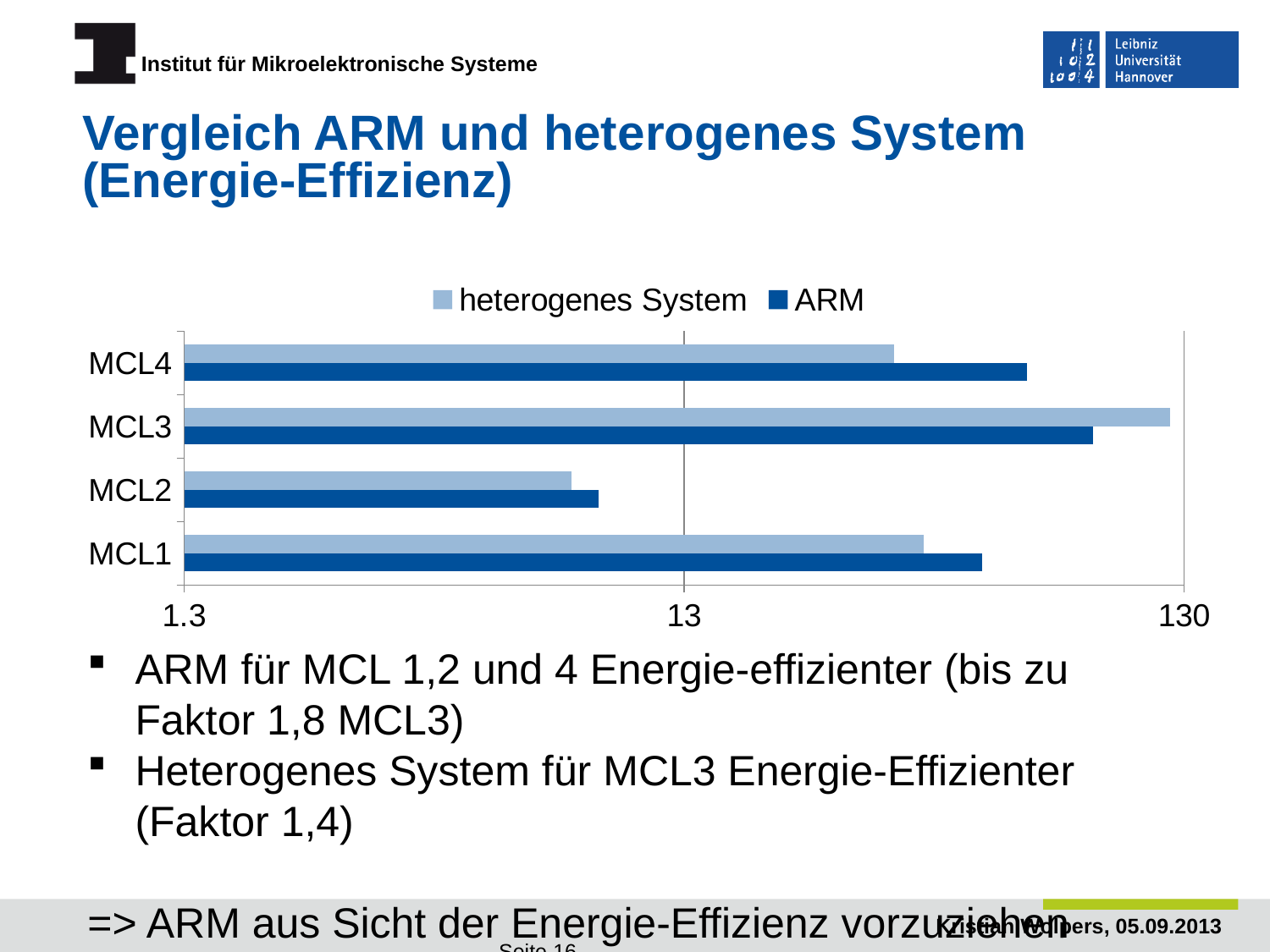

# Vergleich ARM und heterogenes System (Energie-Effizienz)

### Chart

| Category | ARM | heterogenes System |
|---|---|---|
| MCL1 | 51.222000000000016 | 39.22000000000001 |
| MCL2 | 8.782 | 7.74 |
| MCL3 | 85.65699999999998 | 121.85499999999999 |
| MCL4 | 63.063 | 34.252 |
ARM für MCL 1,2 und 4 Energie-effizienter (bis zu Faktor 1,8 MCL3)
Heterogenes System für MCL3 Energie-Effizienter (Faktor 1,4)

=> ARM aus Sicht der Energie-Effizienz vorzuziehen